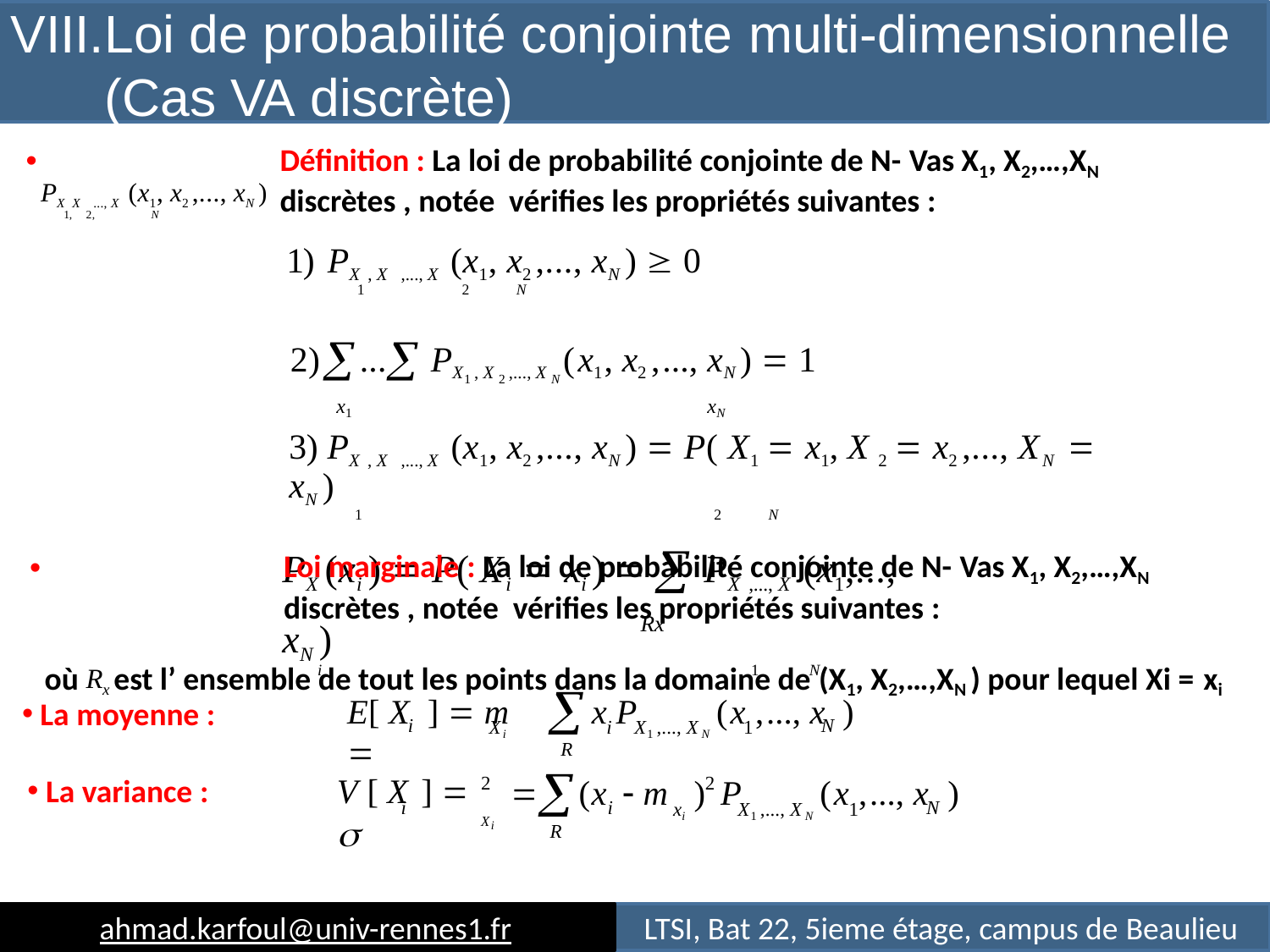

VIII.Loi de probabilité conjointe multi-dimensionnelle  (Cas VA discrète)
Déﬁnition : La loi de probabilité conjointe de N- Vas X1, X2,…,XN discrètes , notée  vériﬁes les propriétés suivantes :
PX    X   ..., X  (x1, x2 ,..., xN )
1,    2,	N
1) PX   , X  ,..., X  (x1, x2 ,..., xN ) ≥ 0
1	2	N
2)∑...∑ PX1 , X 2 ,..., XN (x1, x2 ,..., xN ) = 1
x1	xN
3) PX   , X  ,..., X  (x1, x2 ,..., xN ) = P( X1 = x1, X 2 = x2 ,..., XN = xN )
1	2	N

Loi marginale : La loi de probabilité conjointe de N- Vas X1, X2,…,XN discrètes , notée  vériﬁes les propriétés suivantes :
PX  (xi ) = P( Xi = xi ) = ∑ PX   ,..., X  (x1,..., xN )
i	1	N
Rx
où Rx est l’ ensemble de tout les points dans la domaine de (X1, X2,…,XN ) pour lequel Xi = xi
∑
E[ X  ] = m	=
x P	(x ,..., x	)
La moyenne :
i
Xi
i	X1 ,..., XN 	1
N
R
∑
V [ X ] = σ
2
Xi
2
La variance :
=
(x − m	) P
(x ,..., x	)
i
i
xi
X1 ,..., XN 	1
N
R

ahmad.karfoul@univ-rennes1.fr
LTSI, Bat 22, 5ieme étage, campus de Beaulieu